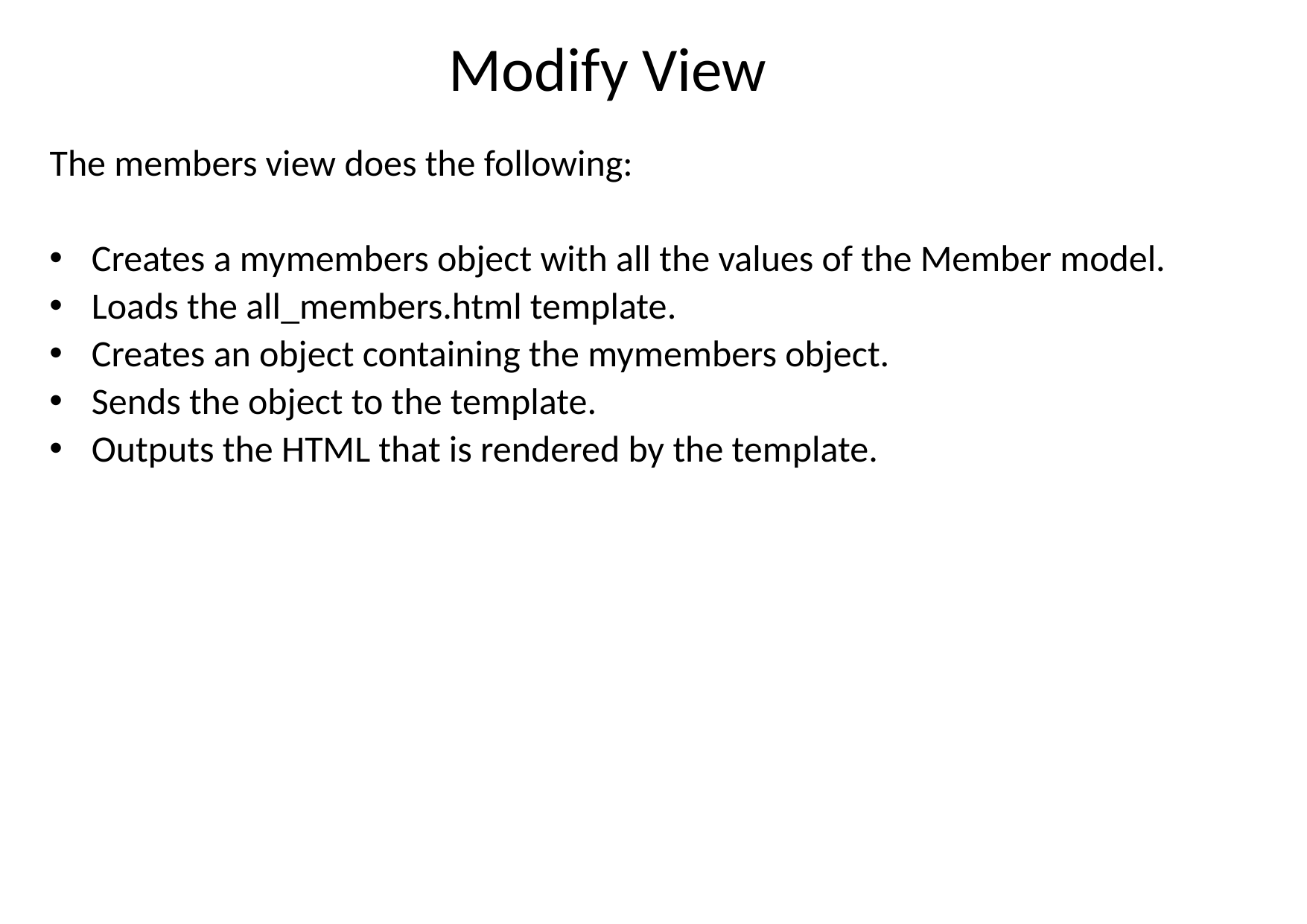

# Modify View
The members view does the following:

Creates a mymembers object with all the values of the Member model.
Loads the all_members.html template.
Creates an object containing the mymembers object.
Sends the object to the template.
Outputs the HTML that is rendered by the template.